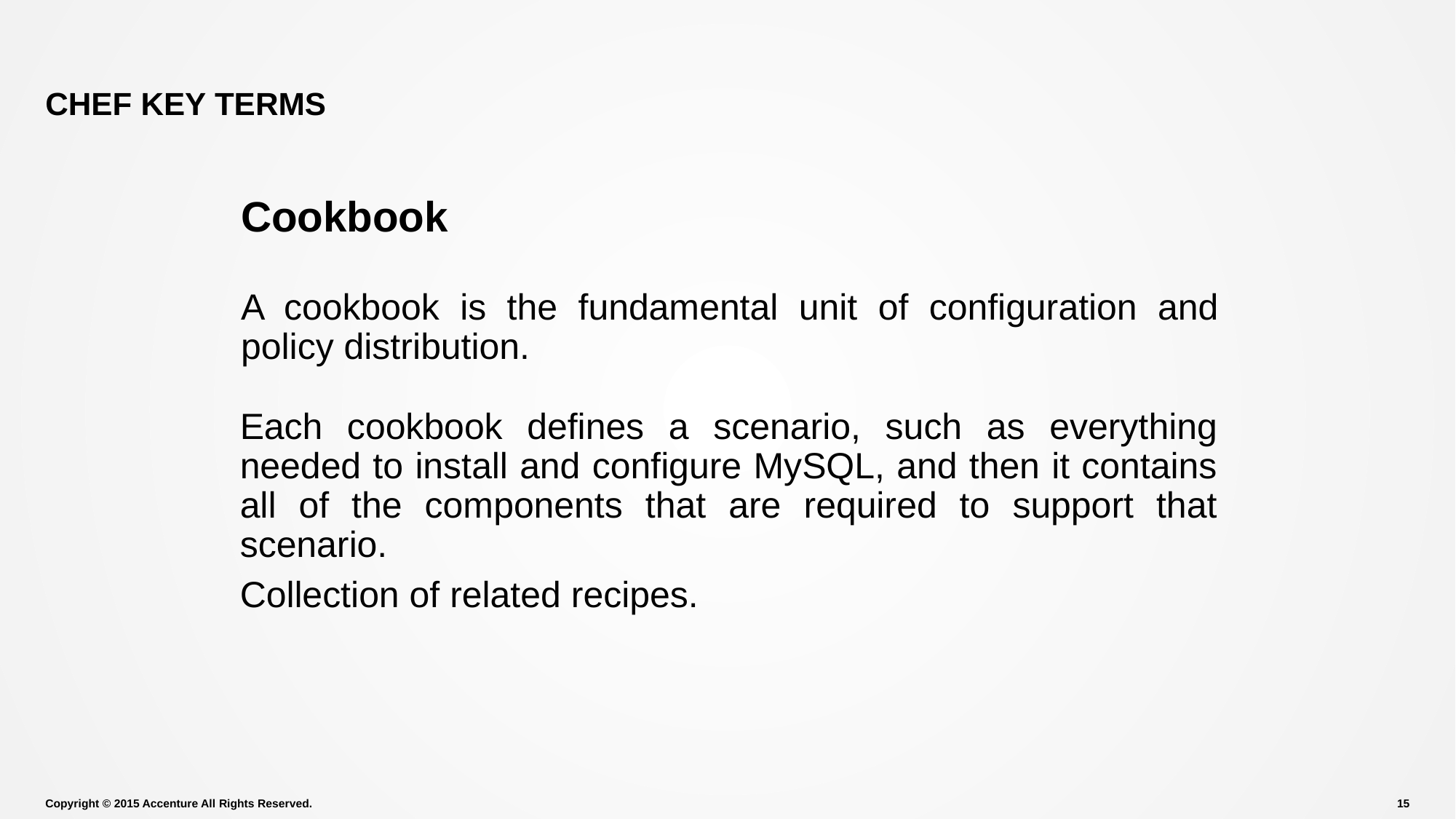

# Chef Key Terms
Cookbook
A cookbook is the fundamental unit of configuration and policy distribution.
Each cookbook defines a scenario, such as everything needed to install and configure MySQL, and then it contains all of the components that are required to support that scenario.
Collection of related recipes.
Copyright © 2015 Accenture All Rights Reserved.
15